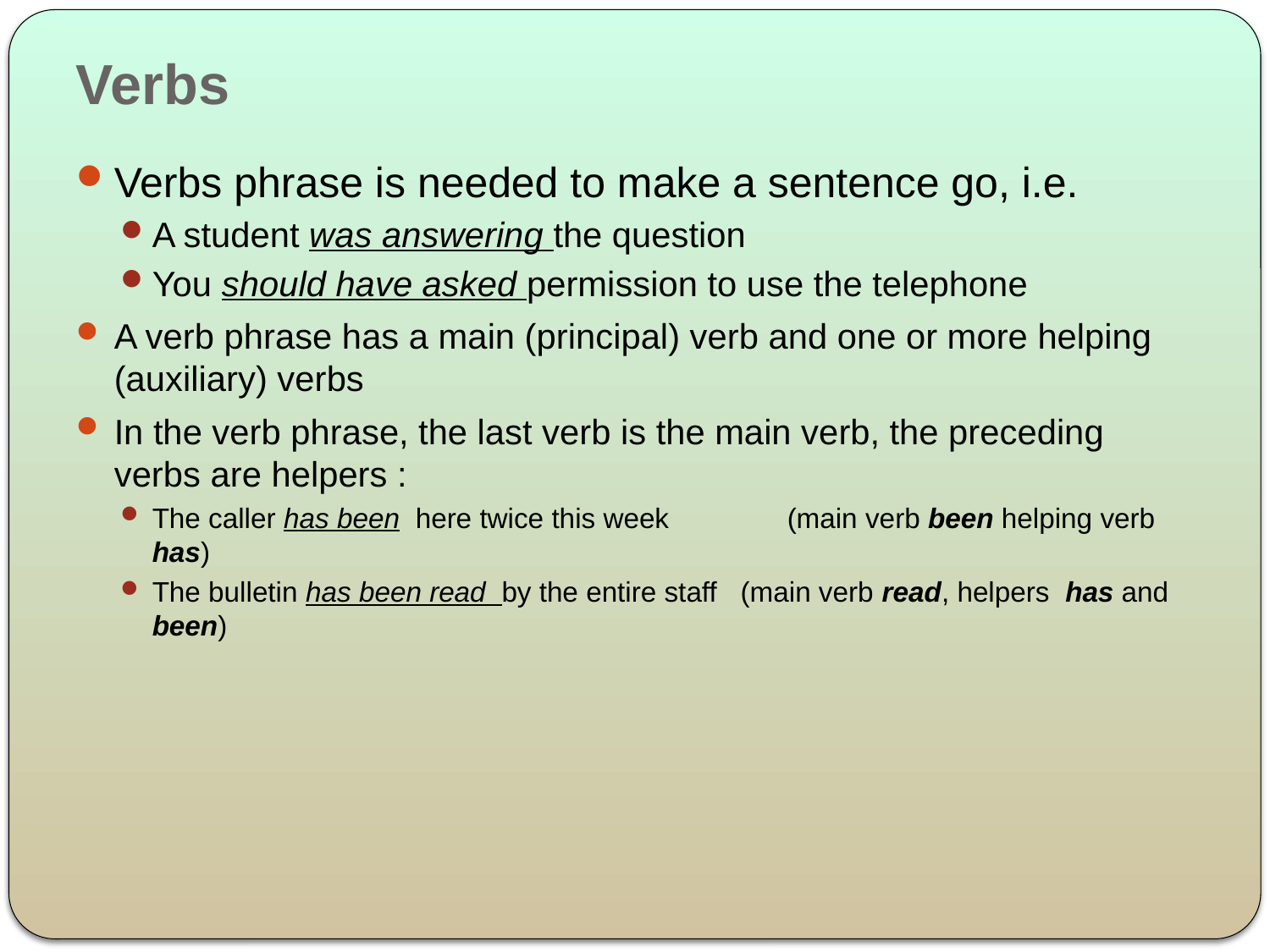

# Verbs
Verbs phrase is needed to make a sentence go, i.e.
A student was answering the question
You should have asked permission to use the telephone
A verb phrase has a main (principal) verb and one or more helping (auxiliary) verbs
In the verb phrase, the last verb is the main verb, the preceding verbs are helpers :
The caller has been  here twice this week	(main verb been helping verb has)
The bulletin has been read  by the entire staff   (main verb read, helpers  has and been)